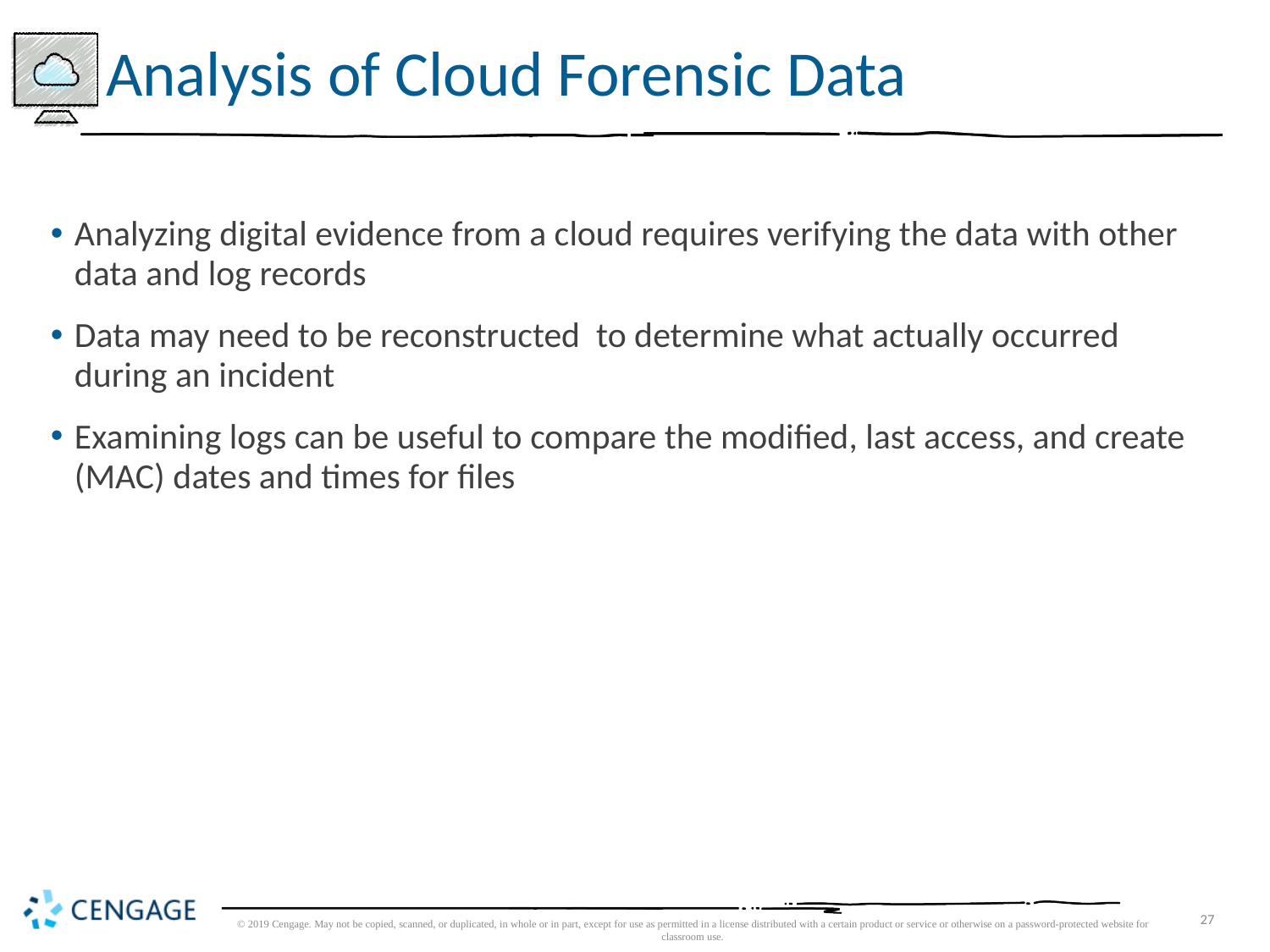

# Analysis of Cloud Forensic Data
Analyzing digital evidence from a cloud requires verifying the data with other data and log records
Data may need to be reconstructed  to determine what actually occurred during an incident
Examining logs can be useful to compare the modified, last access, and create (MAC) dates and times for files
© 2019 Cengage. May not be copied, scanned, or duplicated, in whole or in part, except for use as permitted in a license distributed with a certain product or service or otherwise on a password-protected website for classroom use.